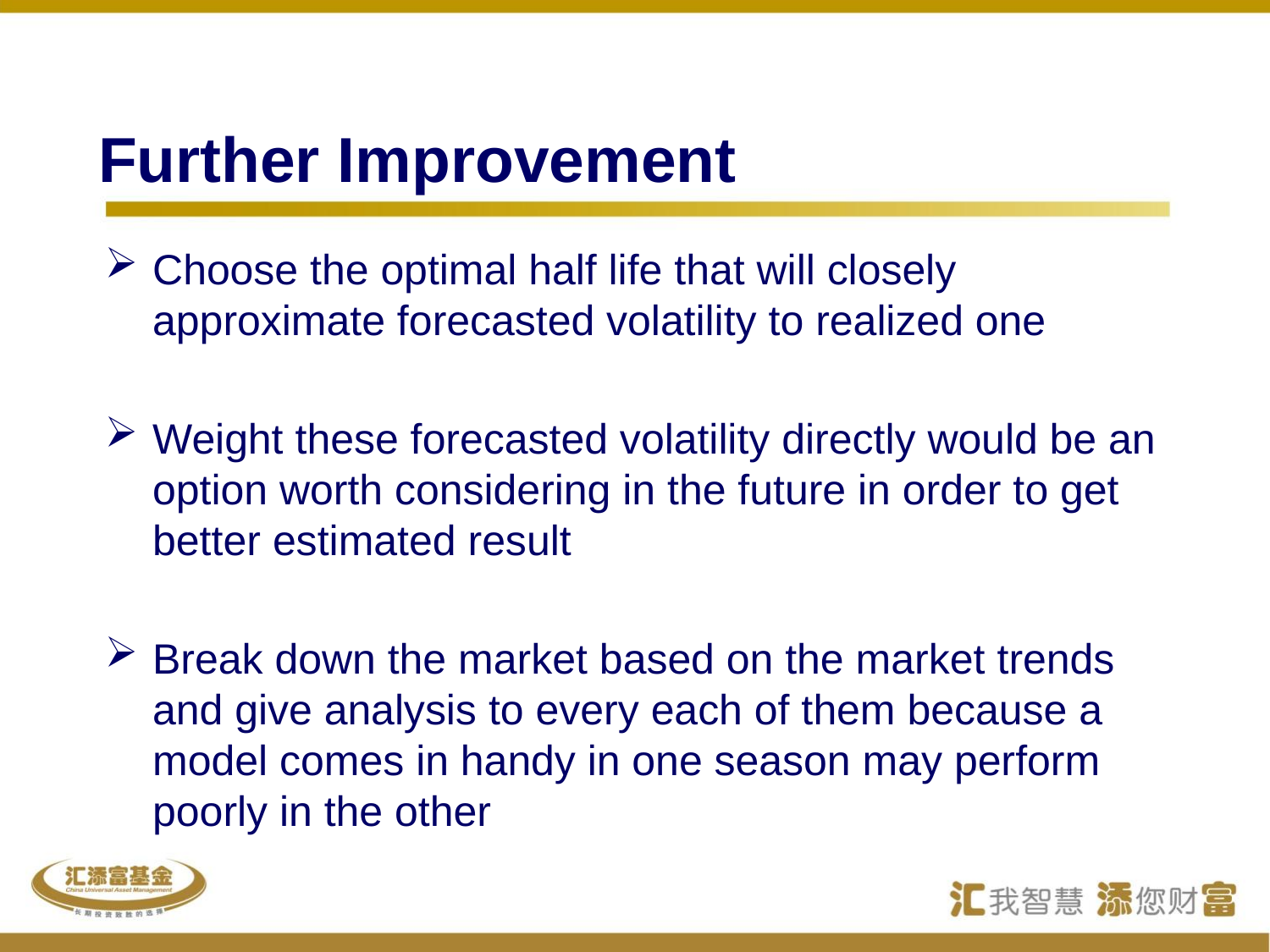

# Further Improvement
Choose the optimal half life that will closely approximate forecasted volatility to realized one

Weight these forecasted volatility directly would be an option worth considering in the future in order to get better estimated result

Break down the market based on the market trends and give analysis to every each of them because a model comes in handy in one season may perform poorly in the other